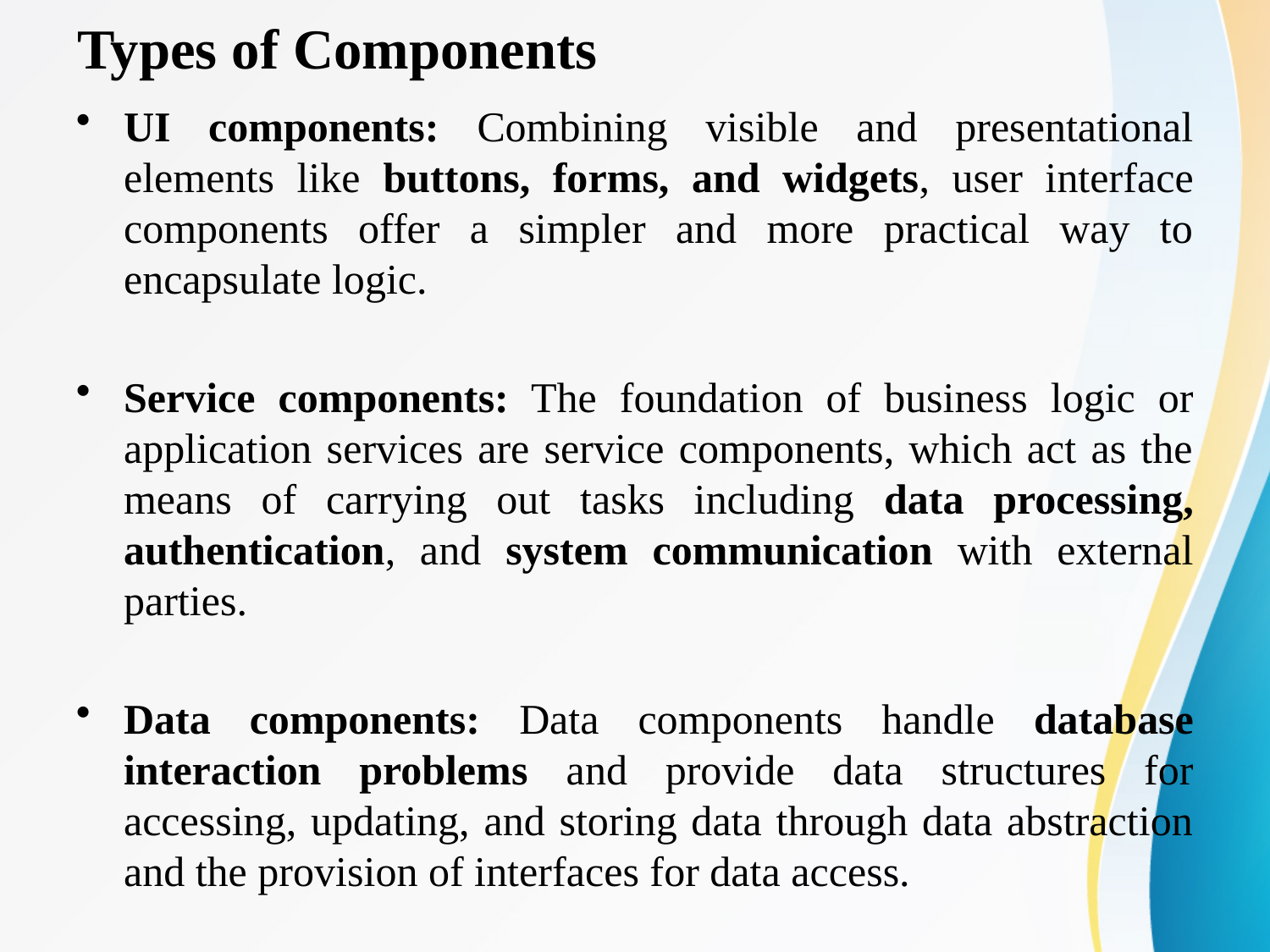

# Types of Components
UI components: Combining visible and presentational elements like buttons, forms, and widgets, user interface components offer a simpler and more practical way to encapsulate logic.

Service components: The foundation of business logic or application services are service components, which act as the means of carrying out tasks including data processing, authentication, and system communication with external parties.

Data components: Data components handle database interaction problems and provide data structures for accessing, updating, and storing data through data abstraction and the provision of interfaces for data access.

29